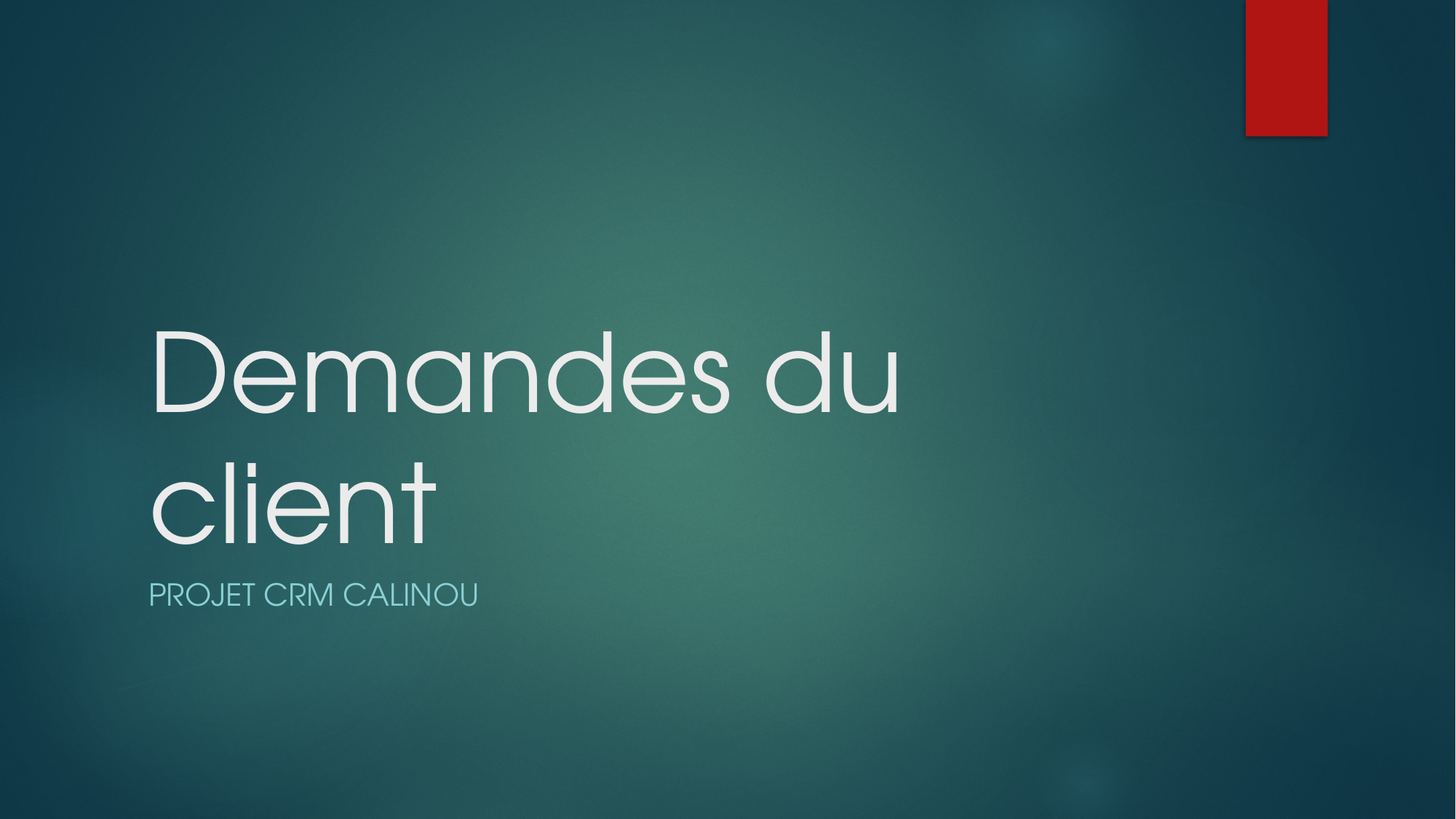

# Demandes du client
Projet CRM Calinou